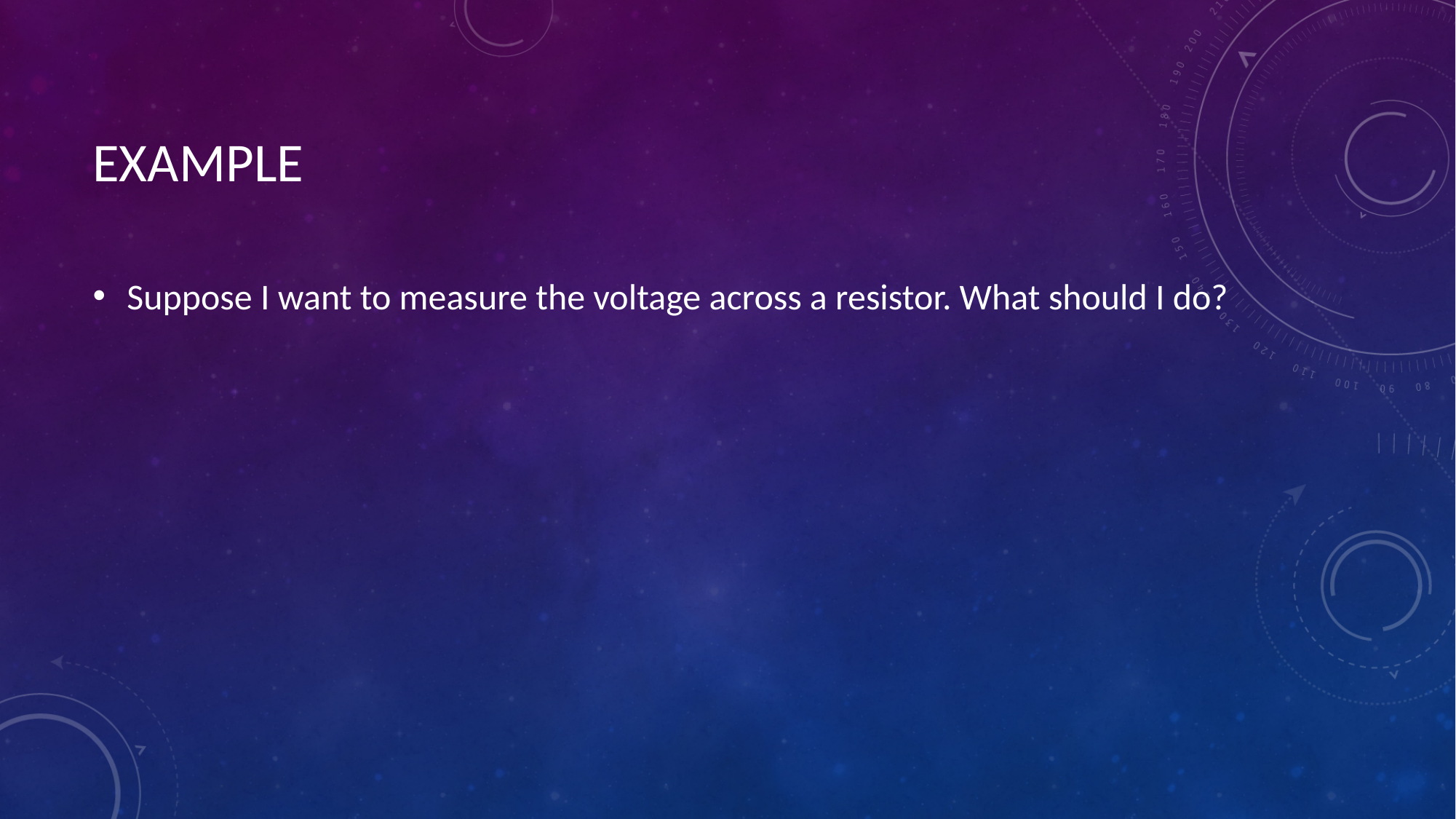

# Example
Suppose I want to measure the voltage across a resistor. What should I do?